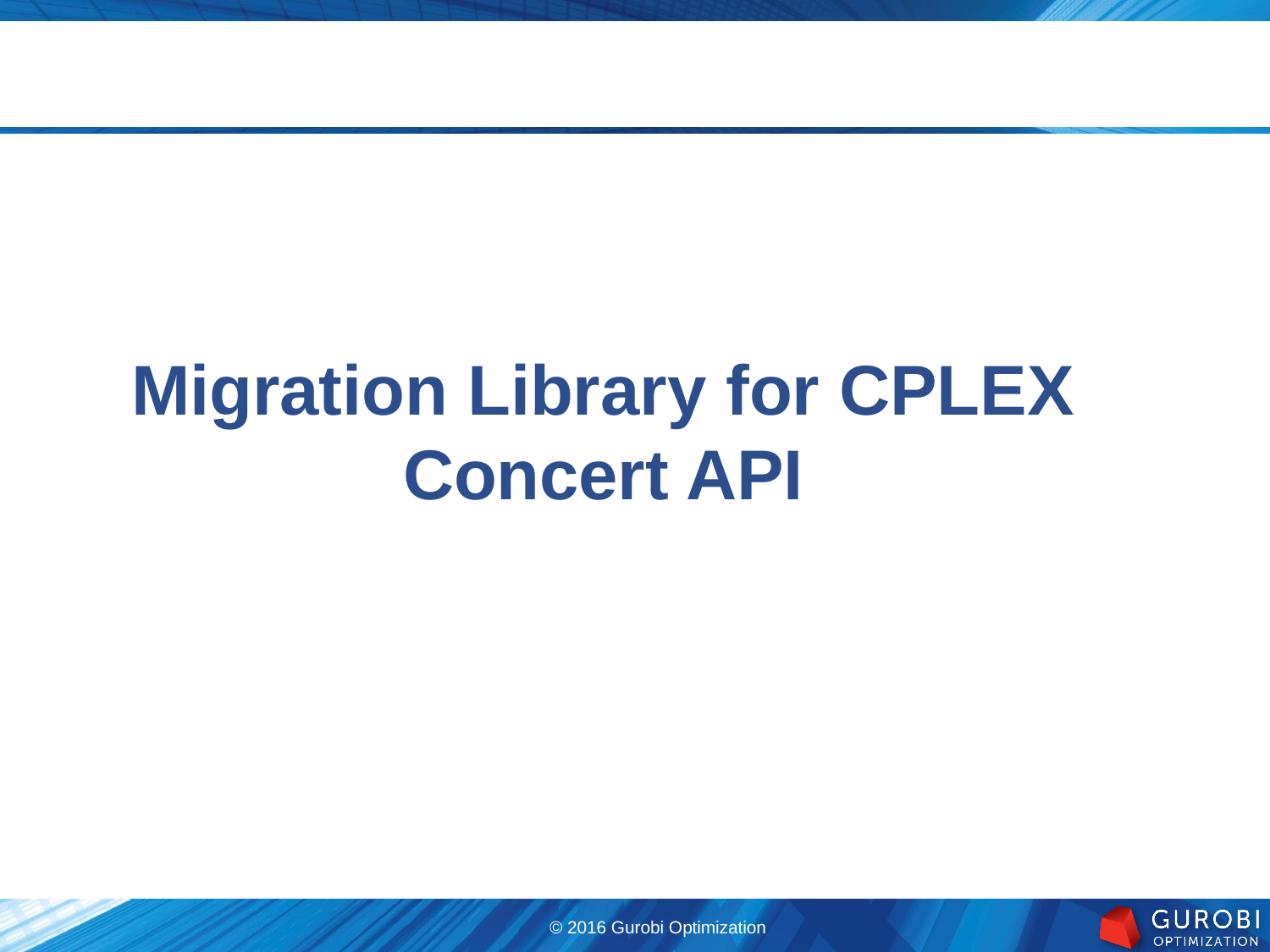

Migration Library for CPLEX Concert API

© 2016 Gurobi Optimization